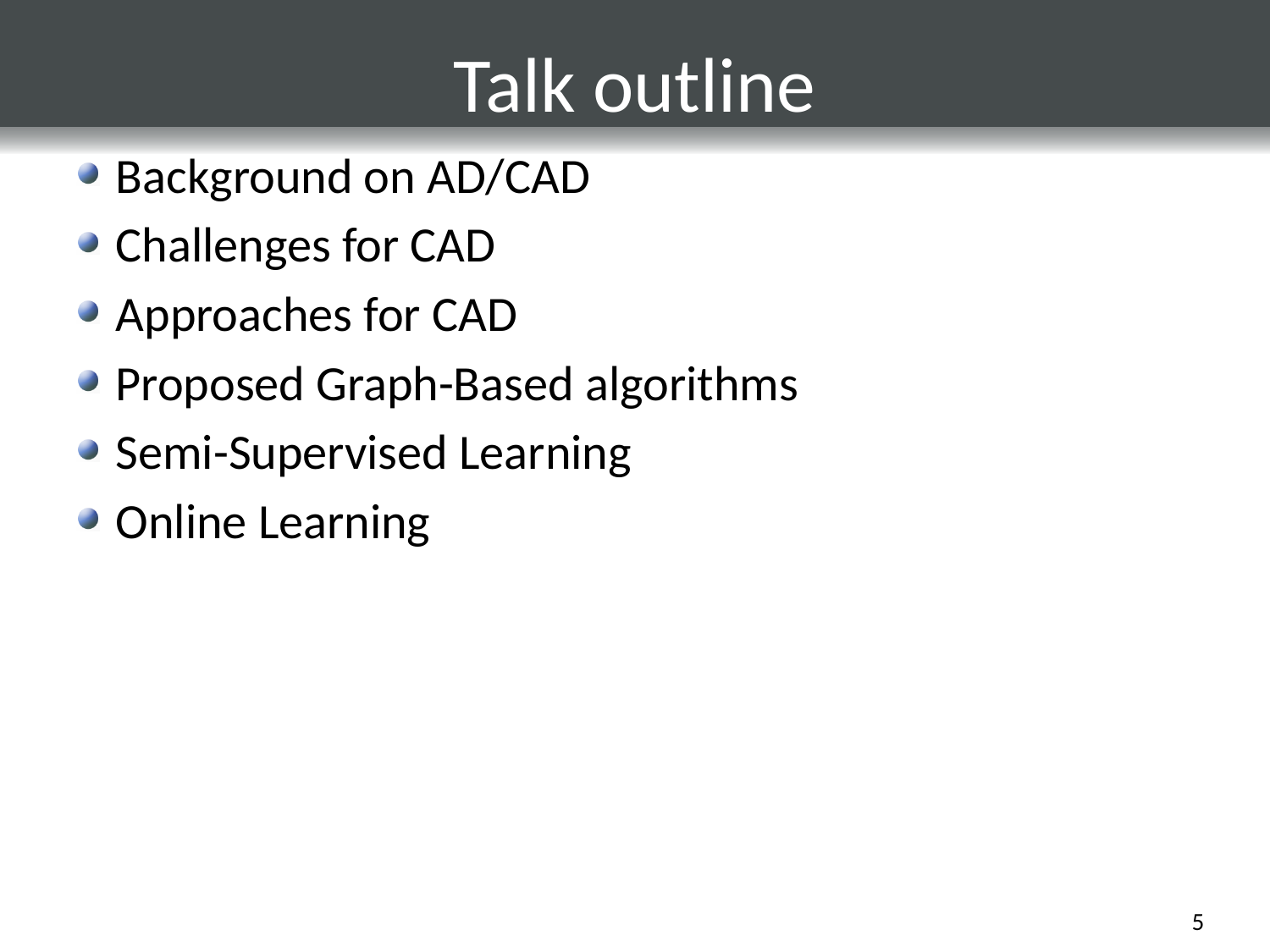

# Talk outline
Background on AD/CAD
Challenges for CAD
Approaches for CAD
Proposed Graph-Based algorithms
Semi-Supervised Learning
Online Learning

5